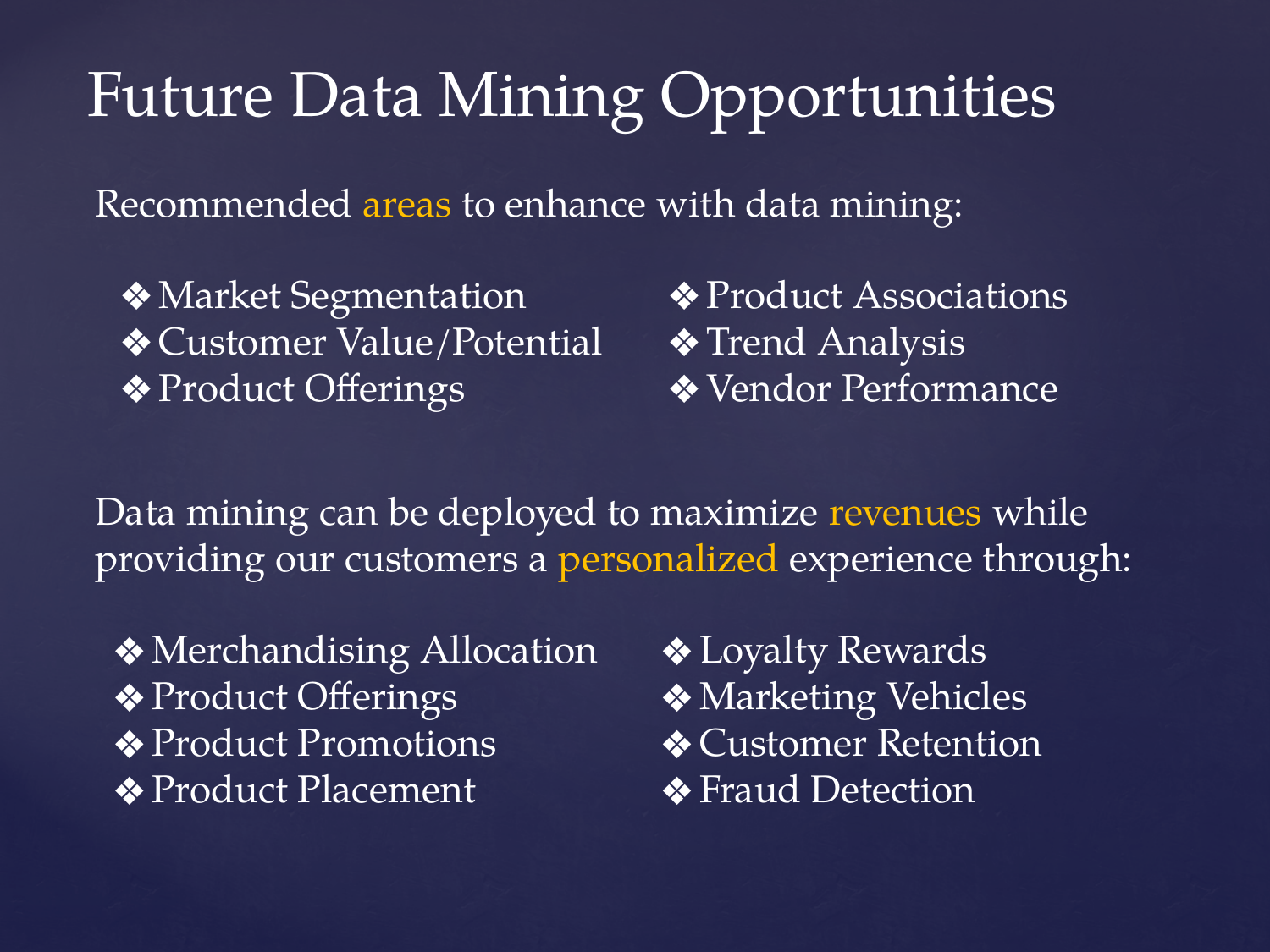

Future Data Mining Opportunities
Recommended areas to enhance with data mining:

Market Segmentation
Customer Value/Potential
Product Offerings
Product Associations
Trend Analysis
Vendor Performance
Data mining can be deployed to maximize revenues while providing our customers a personalized experience through:
Merchandising Allocation
Product Offerings
Product Promotions
Product Placement
Loyalty Rewards
Marketing Vehicles
Customer Retention
Fraud Detection